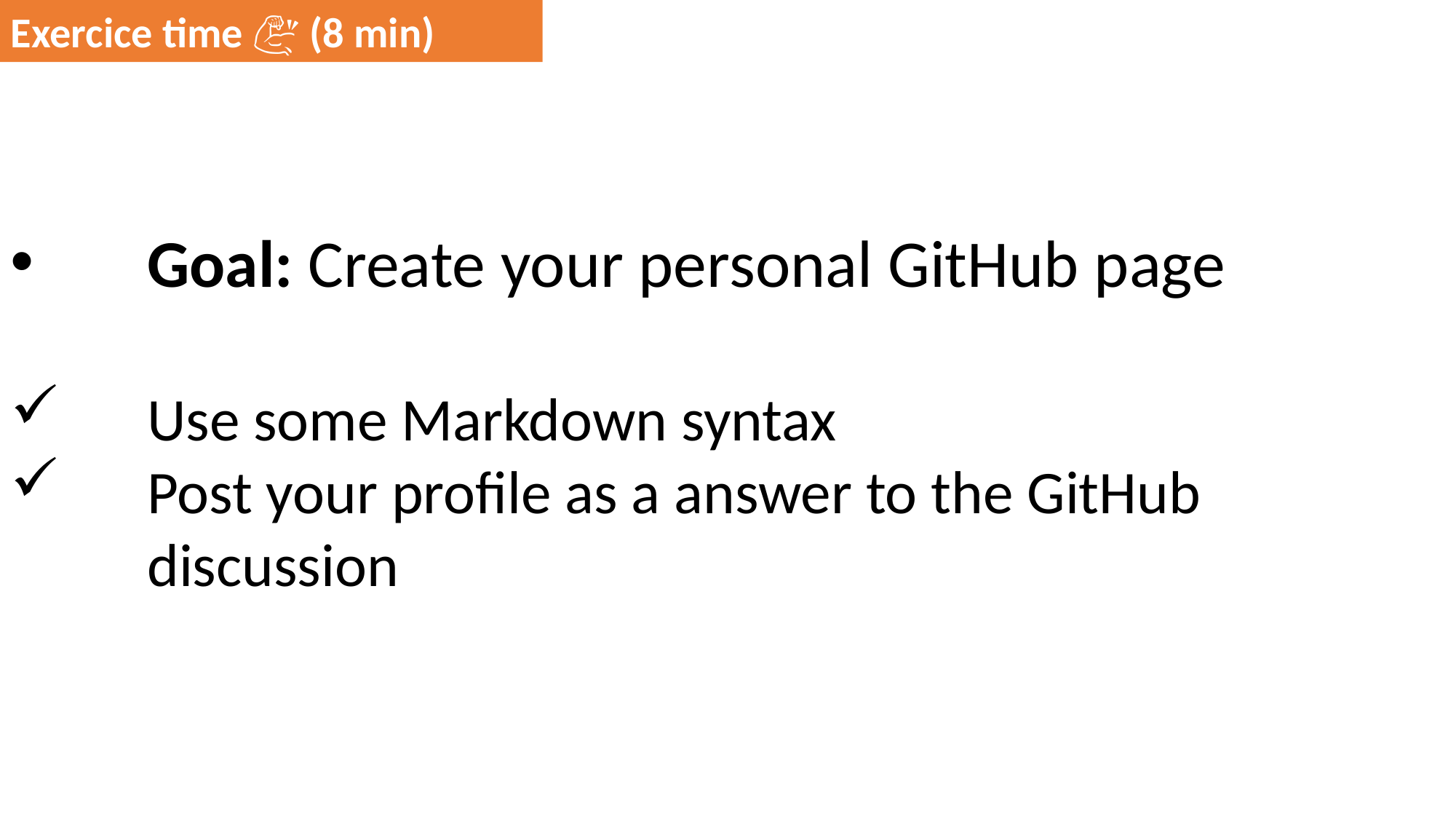

Goal: Create your personal GitHub page

Use some Markdown syntax
Post your profile as a answer to the GitHub discussion
Exercice time 💪 (8 min)